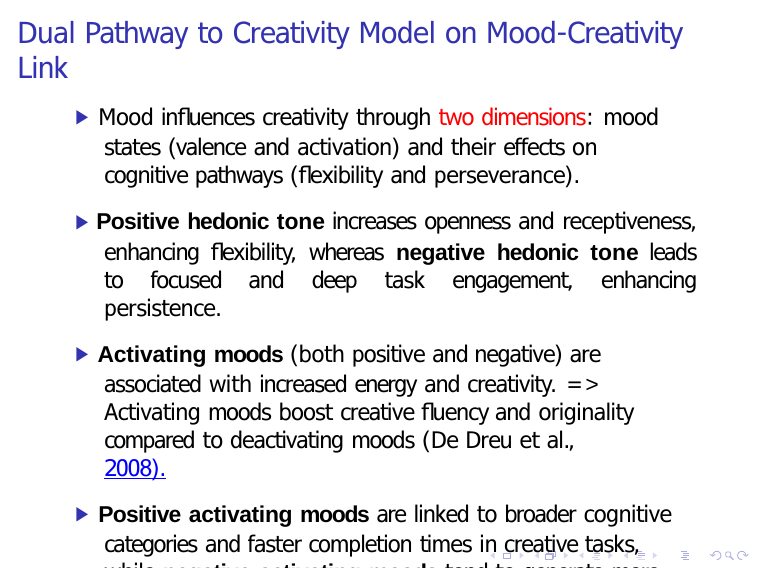

# Dual Pathway to Creativity Model on Mood-Creativity Link
▶ Mood influences creativity through two dimensions: mood states (valence and activation) and their effects on cognitive pathways (flexibility and perseverance).
▶ Positive hedonic tone increases openness and receptiveness, enhancing flexibility, whereas negative hedonic tone leads to focused and deep task engagement, enhancing persistence.
▶ Activating moods (both positive and negative) are associated with increased energy and creativity. => Activating moods boost creative fluency and originality compared to deactivating moods (De Dreu et al., 2008).
▶ Positive activating moods are linked to broader cognitive categories and faster completion times in creative tasks, while negative activating moods tend to generate more ideas within specific categories and involve longer completion times.